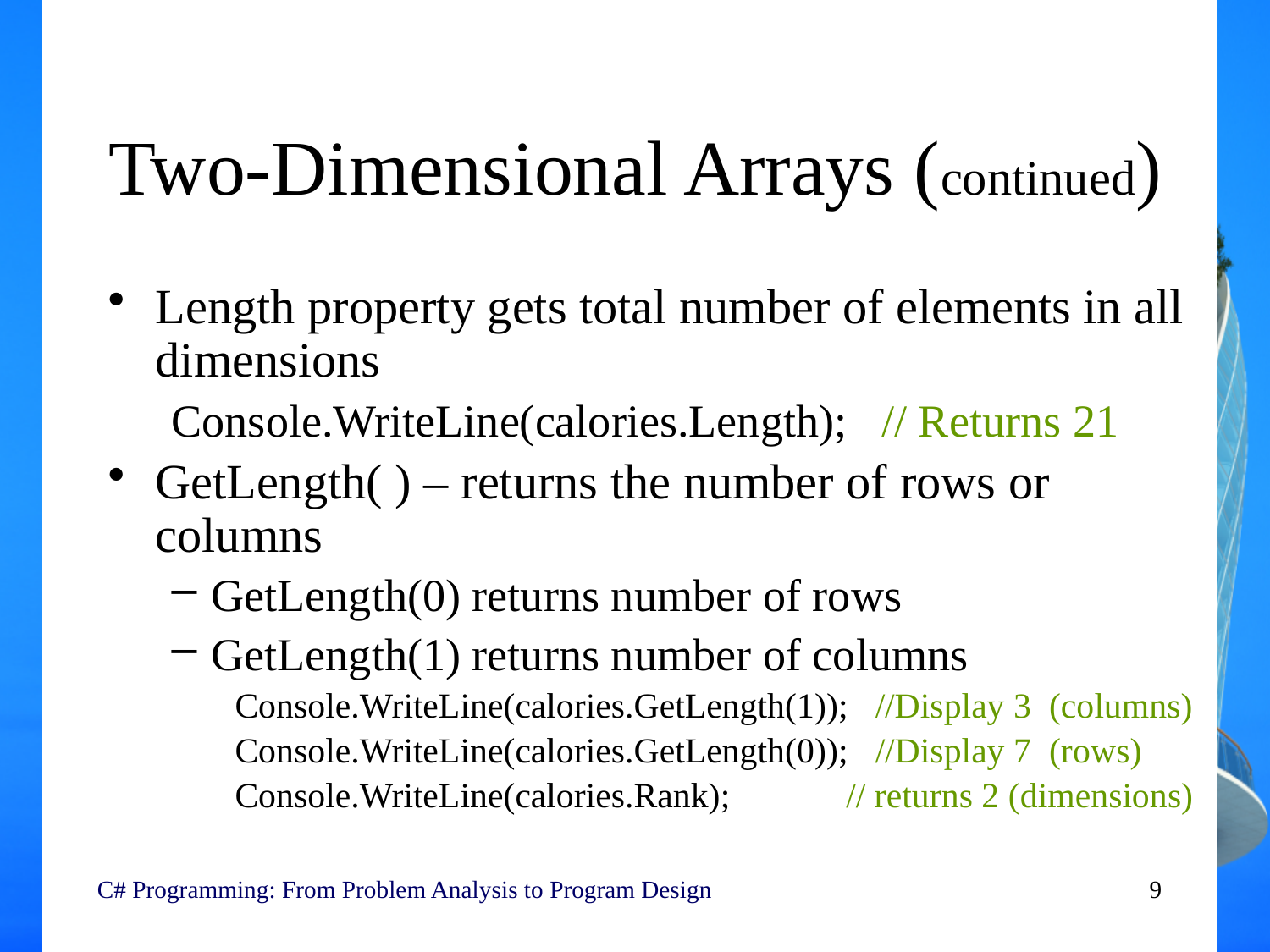

# Two-Dimensional Arrays (continued)
Length property gets total number of elements in all dimensions
Console.WriteLine(calories.Length);   // Returns 21
GetLength( ) – returns the number of rows or columns
GetLength(0) returns number of rows
GetLength(1) returns number of columns
Console.WriteLine(calories.GetLength(1));   //Display 3  (columns)
Console.WriteLine(calories.GetLength(0));   //Display 7  (rows)
Console.WriteLine(calories.Rank);             // returns 2 (dimensions)

C# Programming: From Problem Analysis to Program Design

9